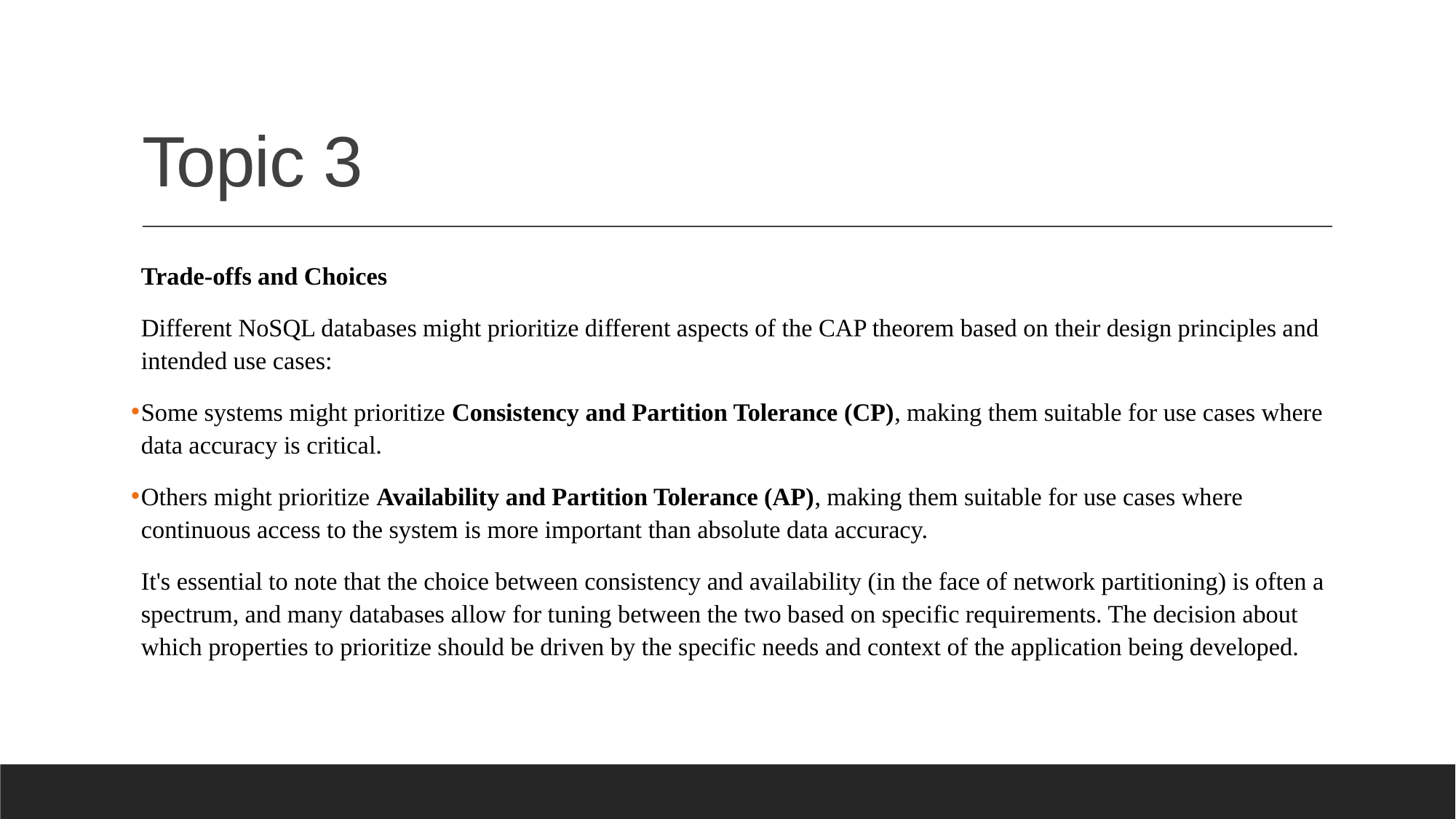

# Topic 3
Trade-offs and Choices
Different NoSQL databases might prioritize different aspects of the CAP theorem based on their design principles and intended use cases:
Some systems might prioritize Consistency and Partition Tolerance (CP), making them suitable for use cases where data accuracy is critical.
Others might prioritize Availability and Partition Tolerance (AP), making them suitable for use cases where continuous access to the system is more important than absolute data accuracy.
It's essential to note that the choice between consistency and availability (in the face of network partitioning) is often a spectrum, and many databases allow for tuning between the two based on specific requirements. The decision about which properties to prioritize should be driven by the specific needs and context of the application being developed.